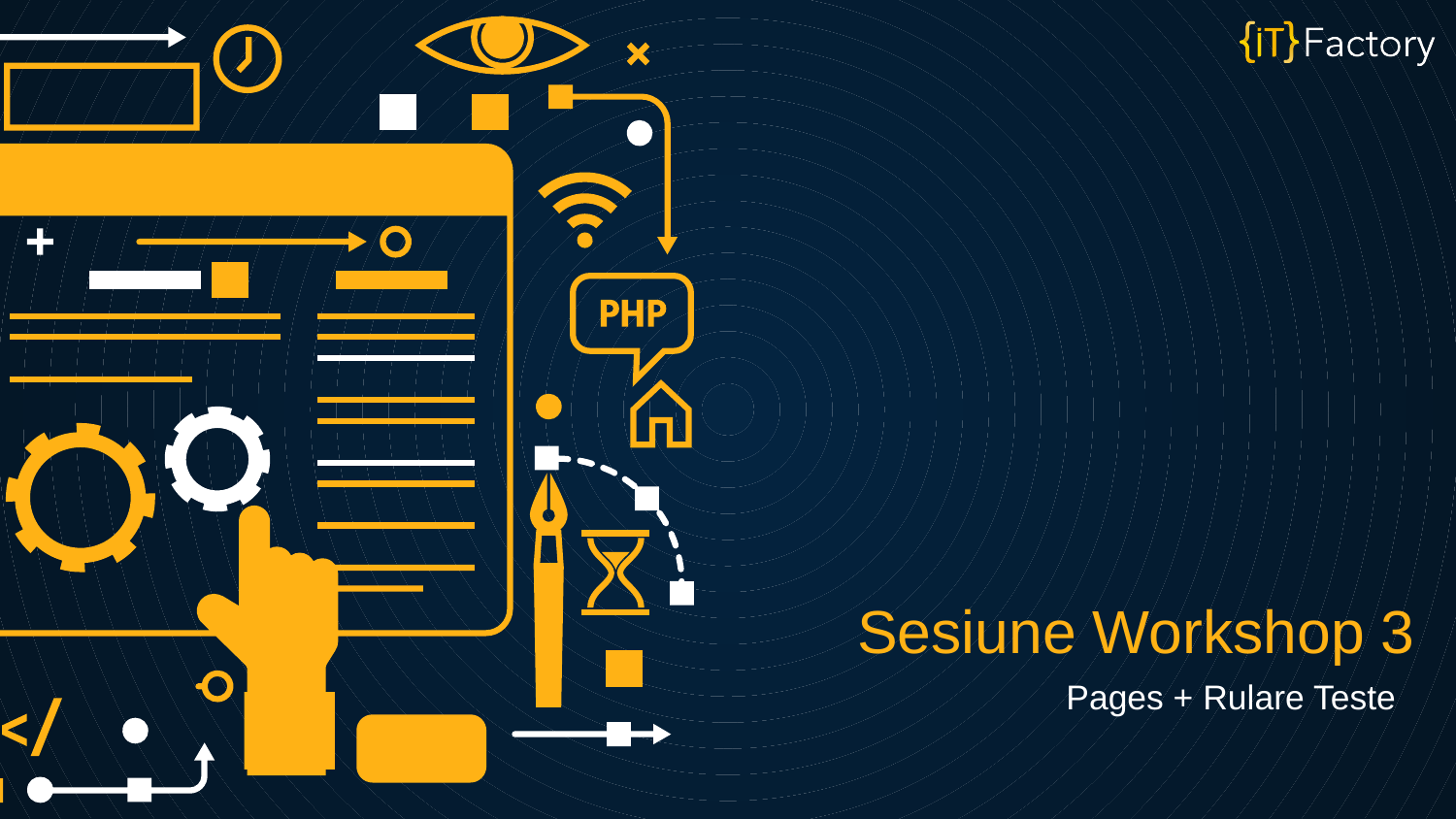

# Sesiune Workshop 3

Pages + Rulare Teste